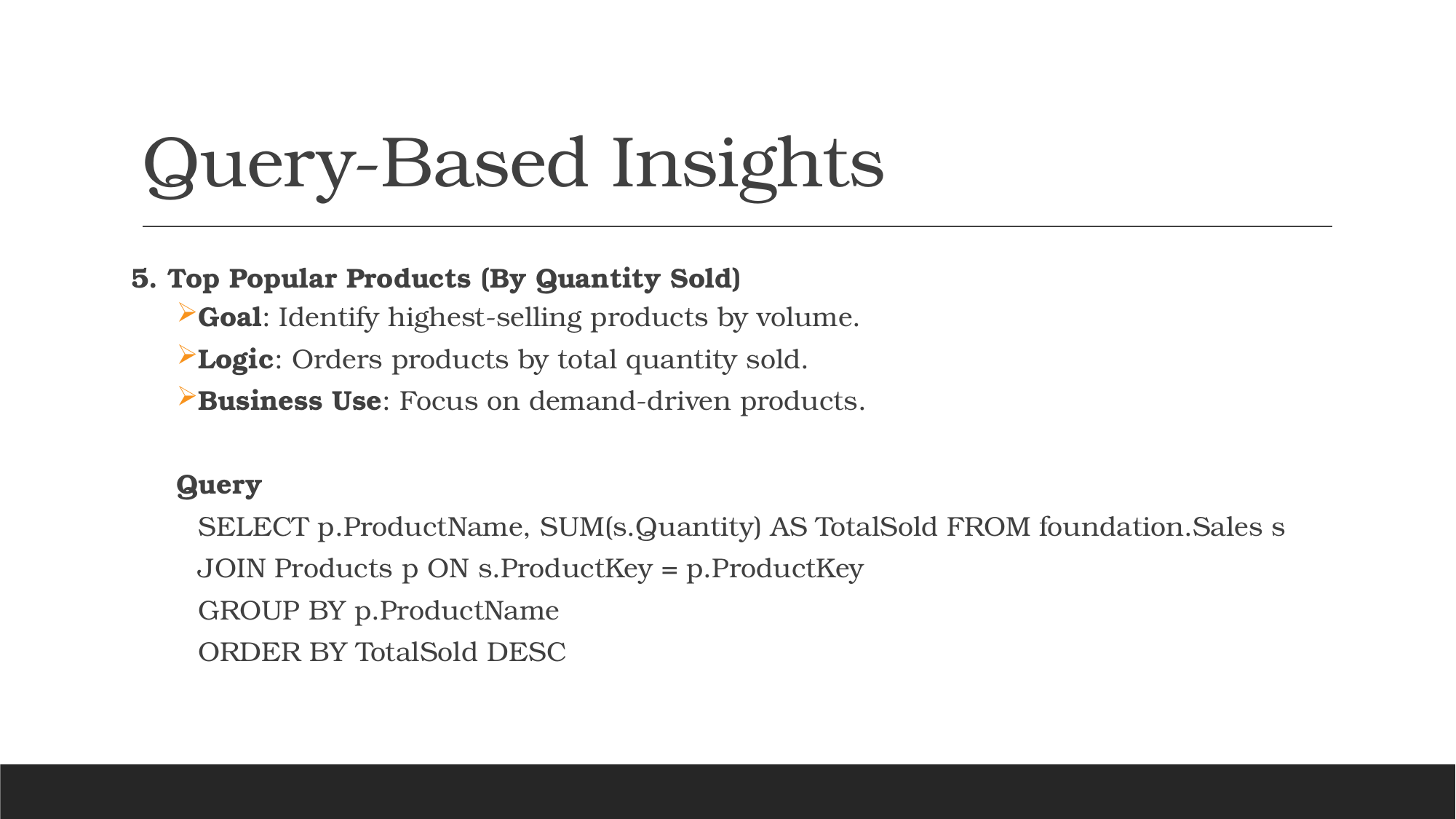

# Query-Based Insights
5. Top Popular Products (By Quantity Sold)
Goal: Identify highest-selling products by volume.
Logic: Orders products by total quantity sold.
Business Use: Focus on demand-driven products.

Query
SELECT p.ProductName, SUM(s.Quantity) AS TotalSold FROM foundation.Sales s
JOIN Products p ON s.ProductKey = p.ProductKey
GROUP BY p.ProductName
ORDER BY TotalSold DESC